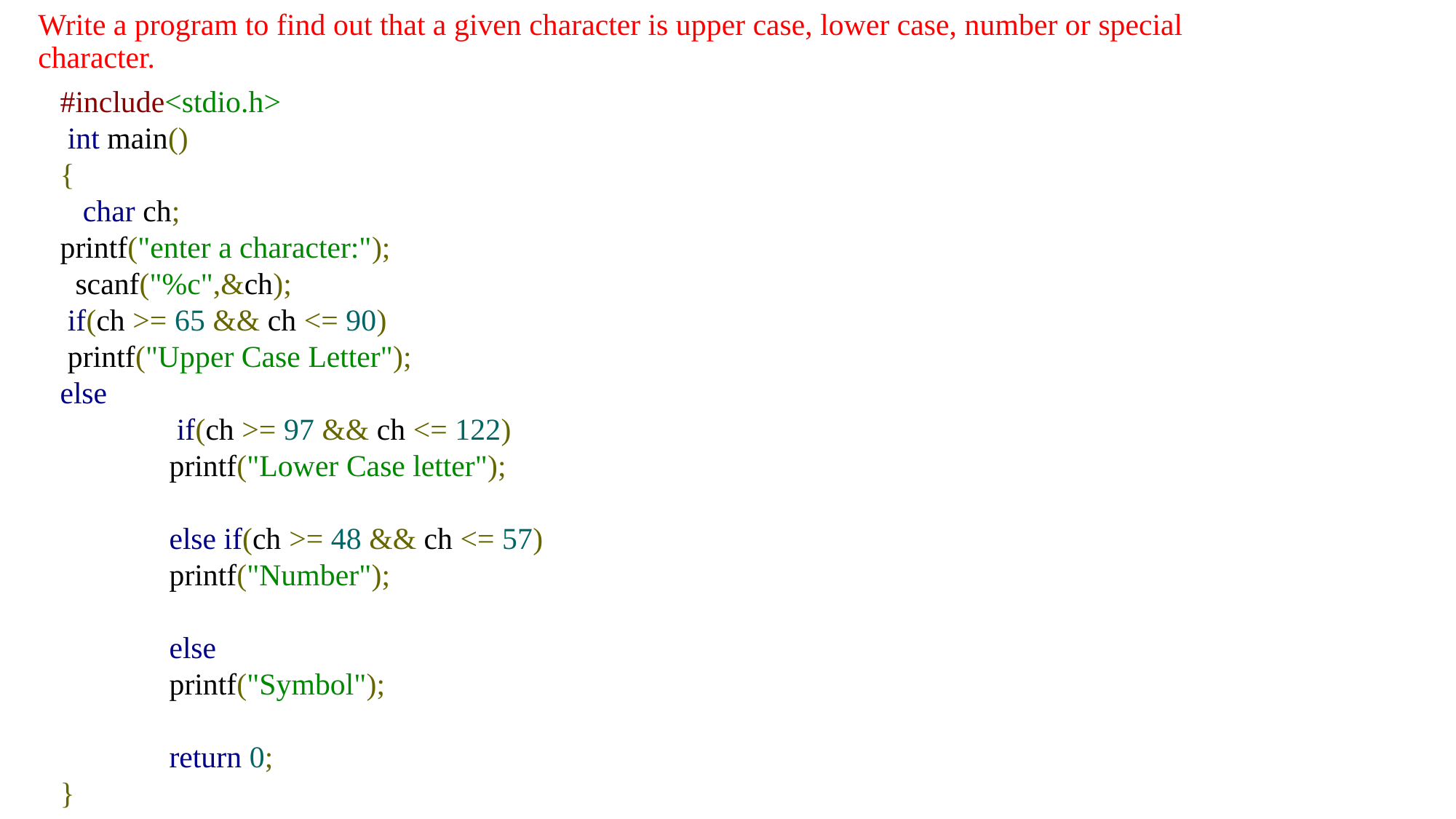

# Write a program to find out that a given character is upper case, lower case, number or special character.
#include<stdio.h>
 int main()
{
   char ch;
printf("enter a character:");
  scanf("%c",&ch);
 if(ch >= 65 && ch <= 90)
 printf("Upper Case Letter");
else
	 if(ch >= 97 && ch <= 122)
	printf("Lower Case letter");

	else if(ch >= 48 && ch <= 57)
	printf("Number");

	else
	printf("Symbol");

	return 0;
}